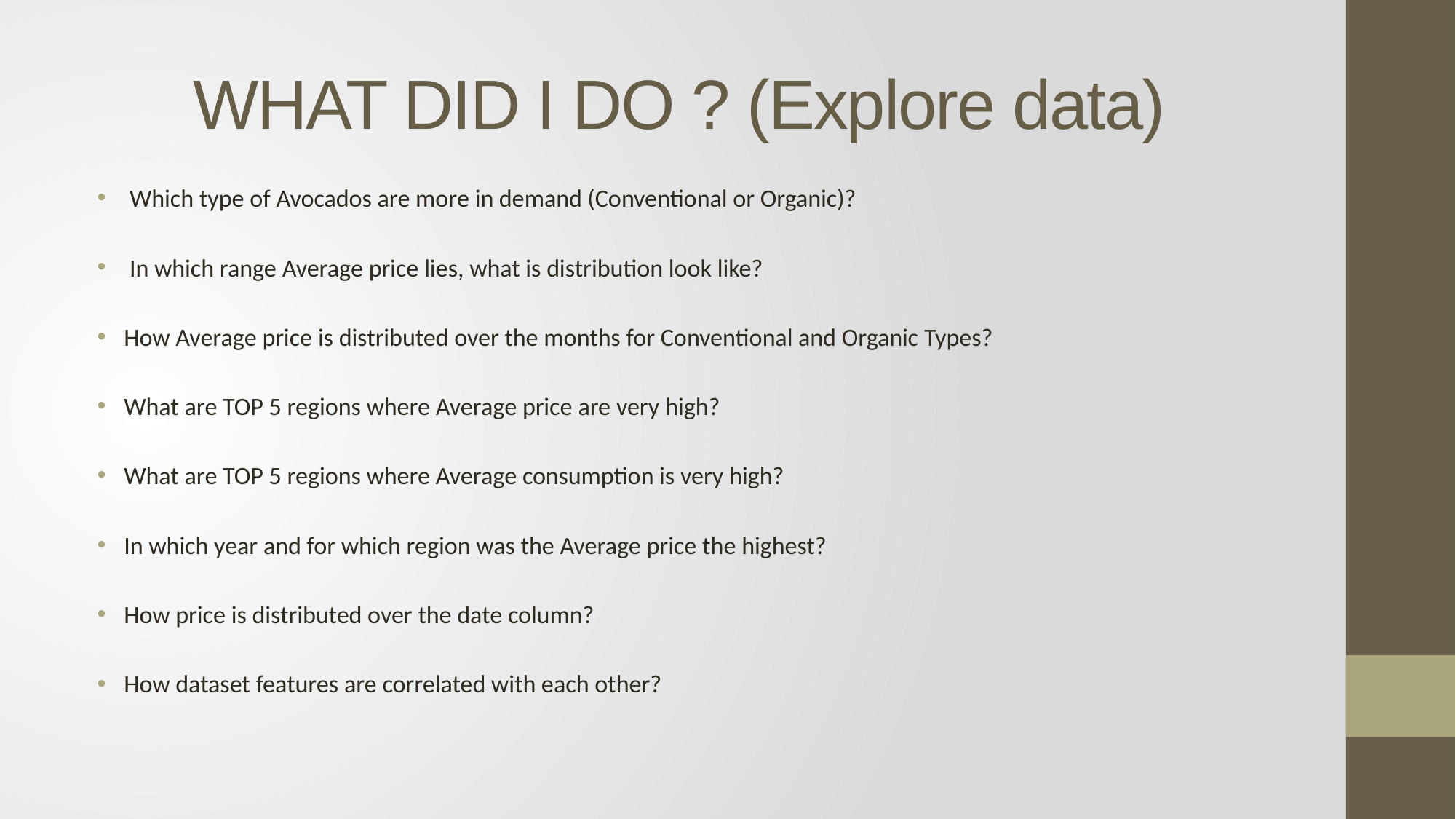

# WHAT DID I DO ? (Explore data)
 Which type of Avocados are more in demand (Conventional or Organic)?

 In which range Average price lies, what is distribution look like?

How Average price is distributed over the months for Conventional and Organic Types?

What are TOP 5 regions where Average price are very high?

What are TOP 5 regions where Average consumption is very high?

In which year and for which region was the Average price the highest?

How price is distributed over the date column?

How dataset features are correlated with each other?